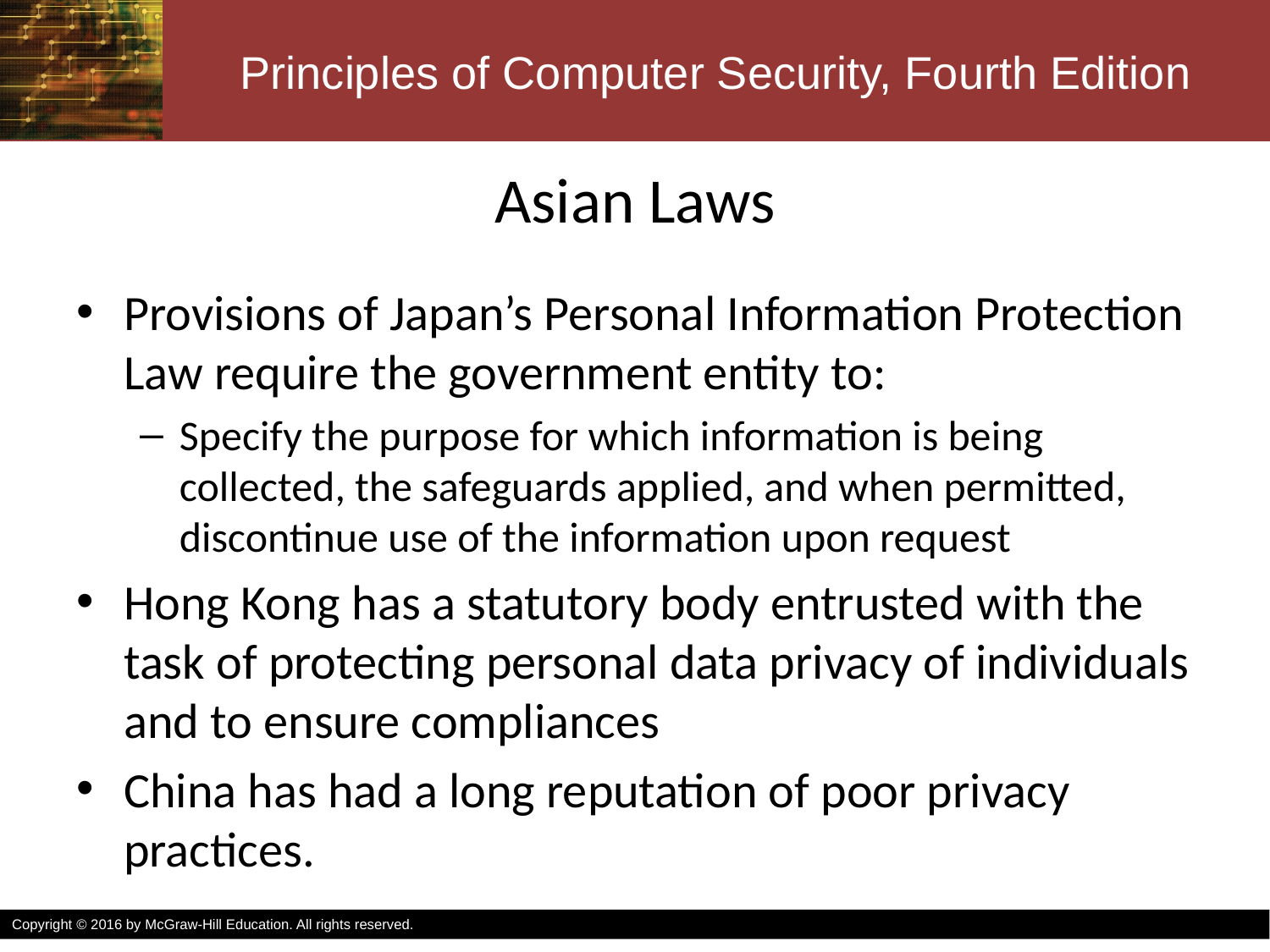

# Asian Laws
Provisions of Japan’s Personal Information Protection Law require the government entity to:
Specify the purpose for which information is being collected, the safeguards applied, and when permitted, discontinue use of the information upon request
Hong Kong has a statutory body entrusted with the task of protecting personal data privacy of individuals and to ensure compliances
China has had a long reputation of poor privacy practices.